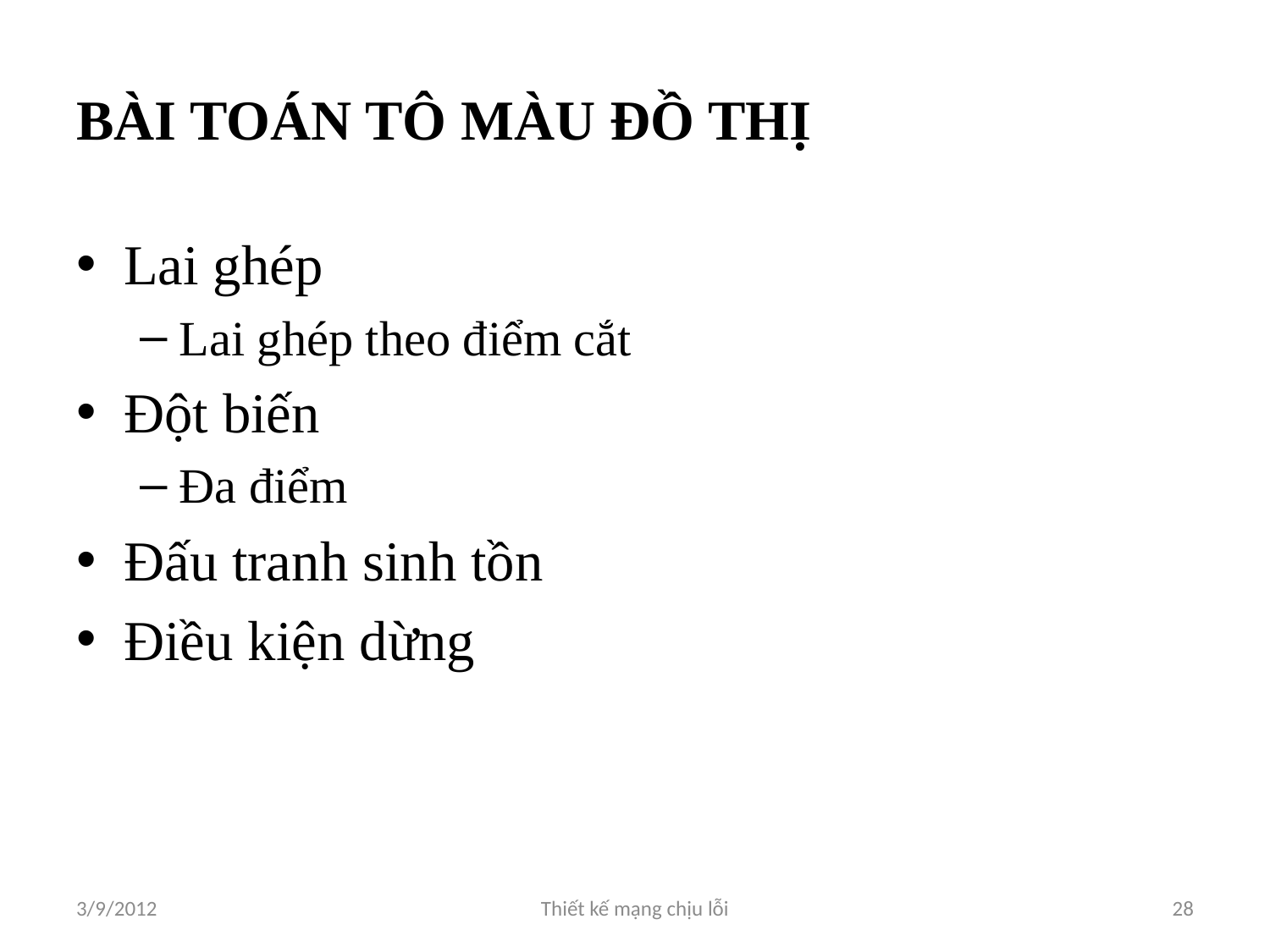

# BÀI TOÁN TÔ MÀU ĐỒ THỊ
Lai ghép
Lai ghép theo điểm cắt
Đột biến
Đa điểm
Đấu tranh sinh tồn
Điều kiện dừng

3/9/2012
Thiết kế mạng chịu lỗi
28